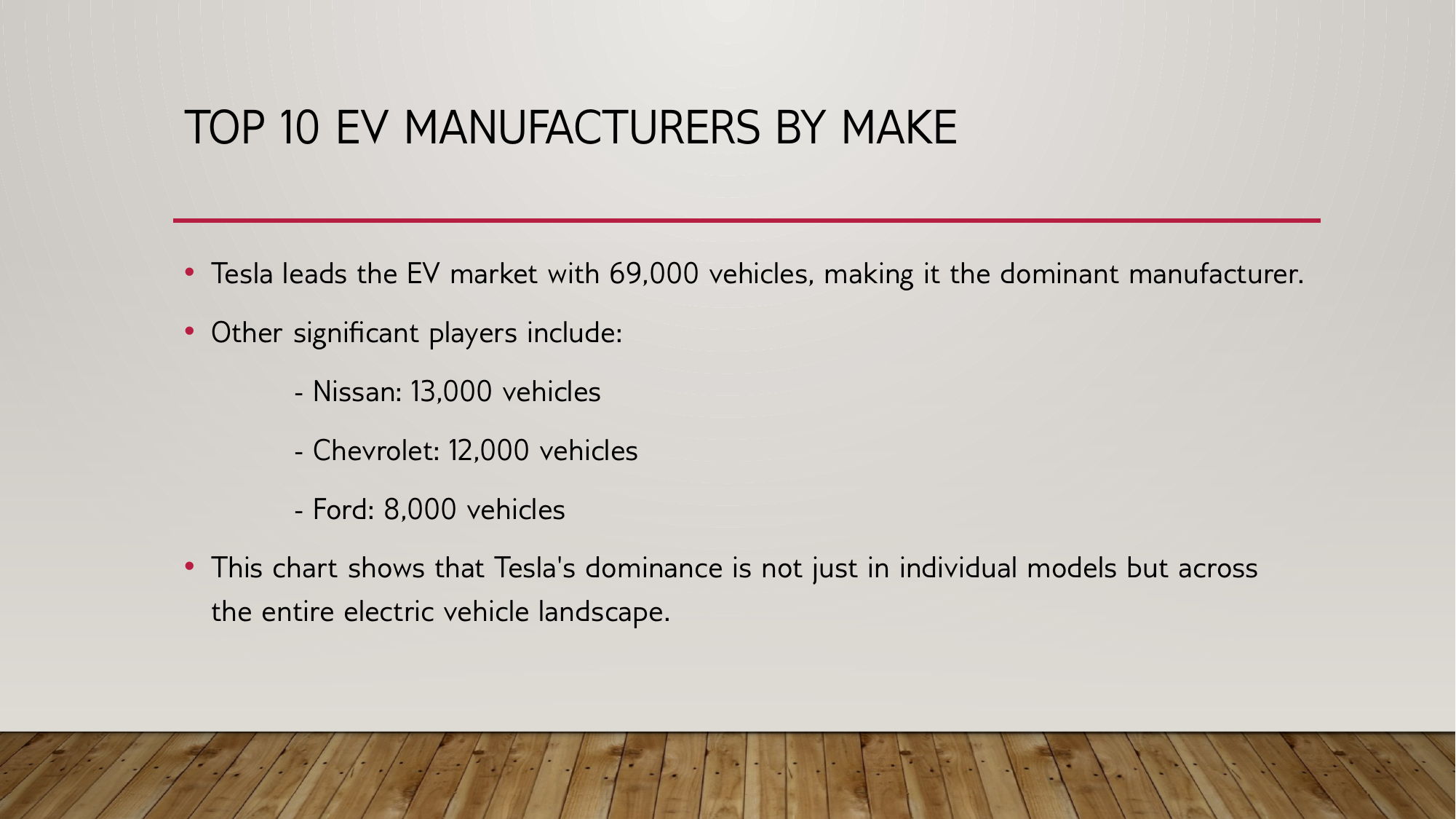

# Top 10 EV Manufacturers by MAKE
Tesla leads the EV market with 69,000 vehicles, making it the dominant manufacturer.
Other significant players include:
	- Nissan: 13,000 vehicles
	- Chevrolet: 12,000 vehicles
	- Ford: 8,000 vehicles
This chart shows that Tesla's dominance is not just in individual models but across the entire electric vehicle landscape.